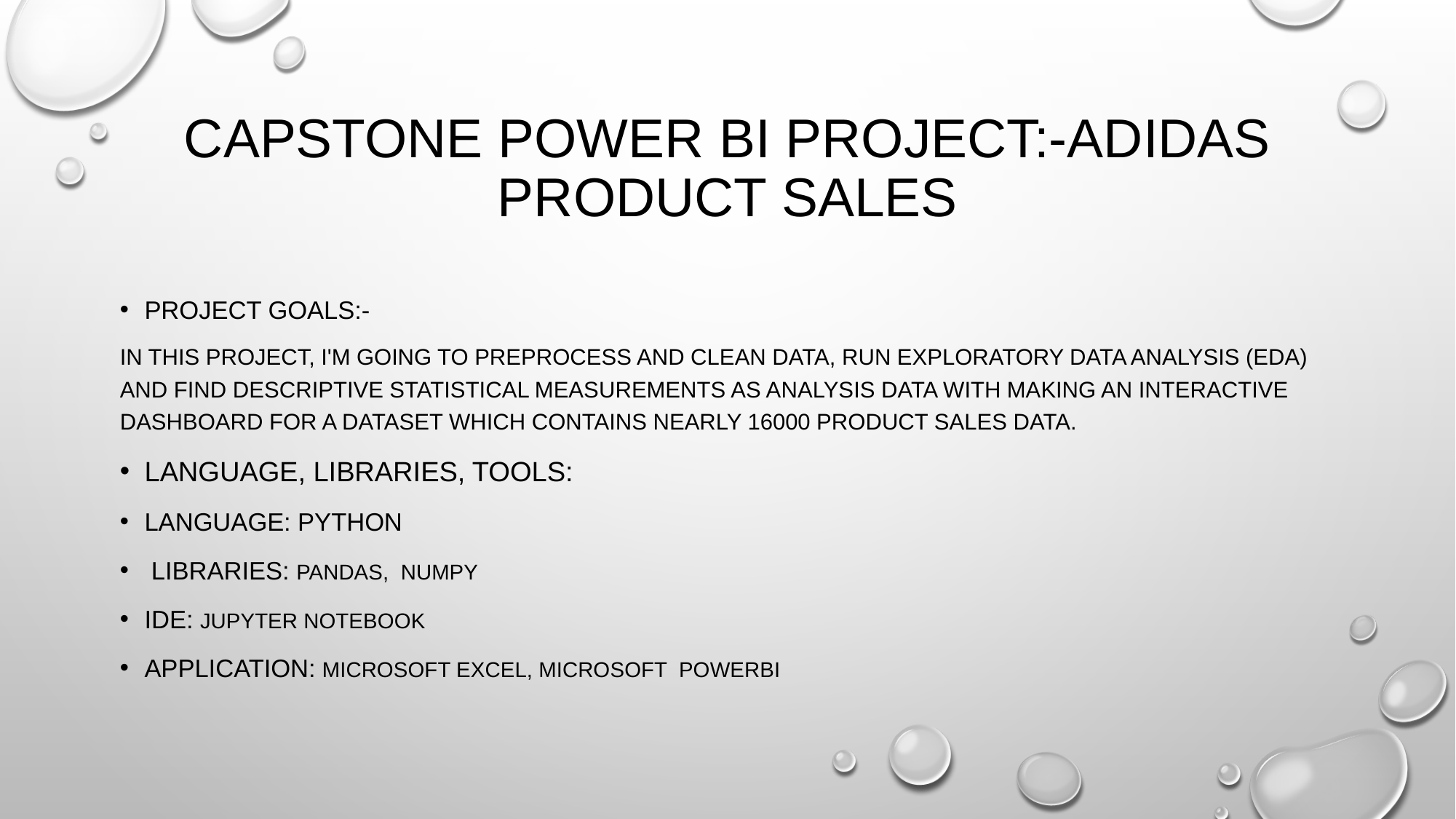

# Capstone power bi project:-Adidas product sales
Project Goals:-
In this project, I'm going to preprocess and clean data, run exploratory data analysis (EDA) and find descriptive statistical measurements as analysis data with making an interactive dashboard for a dataset which contains nearly 16000 product sales data.
Language, libraries, tools:
Language: Python
 Libraries: Pandas,  NumPy
IDE: Jupyter Notebook
Application: Microsoft Excel, Microsoft  PowerBI